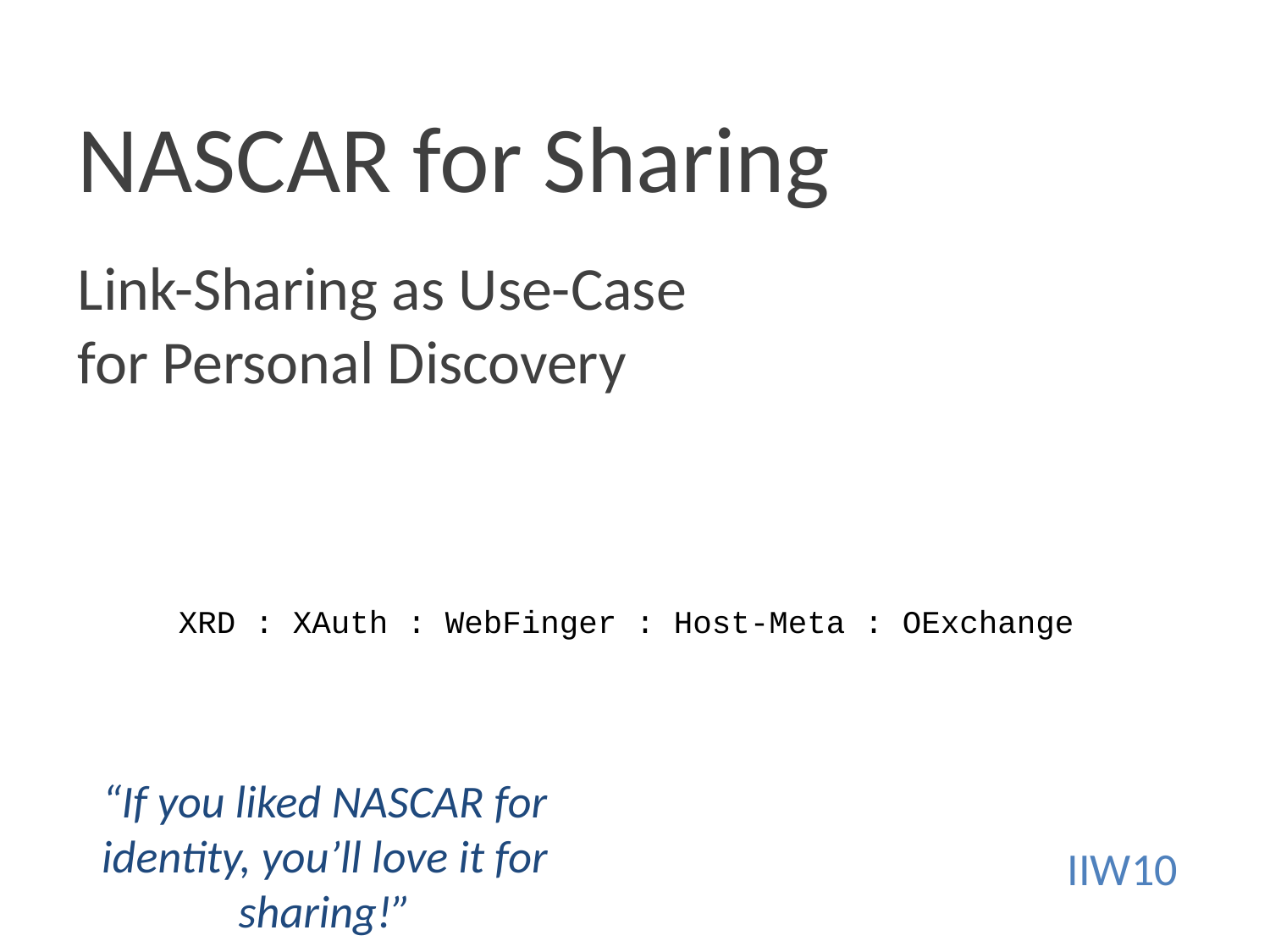

# NASCAR for Sharing Link-Sharing as Use-Case for Personal Discovery
XRD : XAuth : WebFinger : Host-Meta : OExchange
“If you liked NASCAR for identity, you’ll love it for sharing!”
IIW10